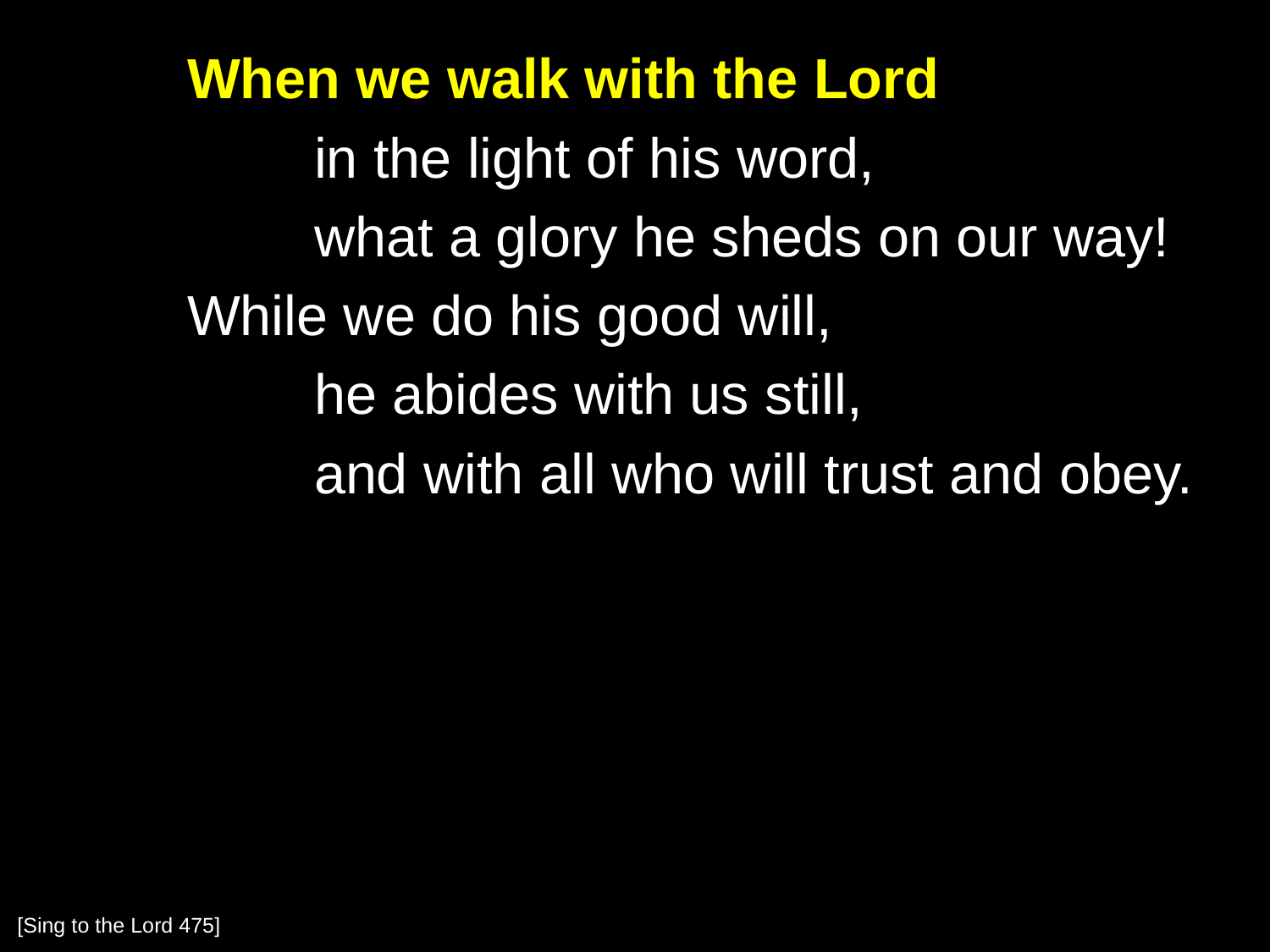

When we walk with the Lord
		in the light of his word,
		what a glory he sheds on our way!
	While we do his good will,
		he abides with us still,
		and with all who will trust and obey.
[Sing to the Lord 475]